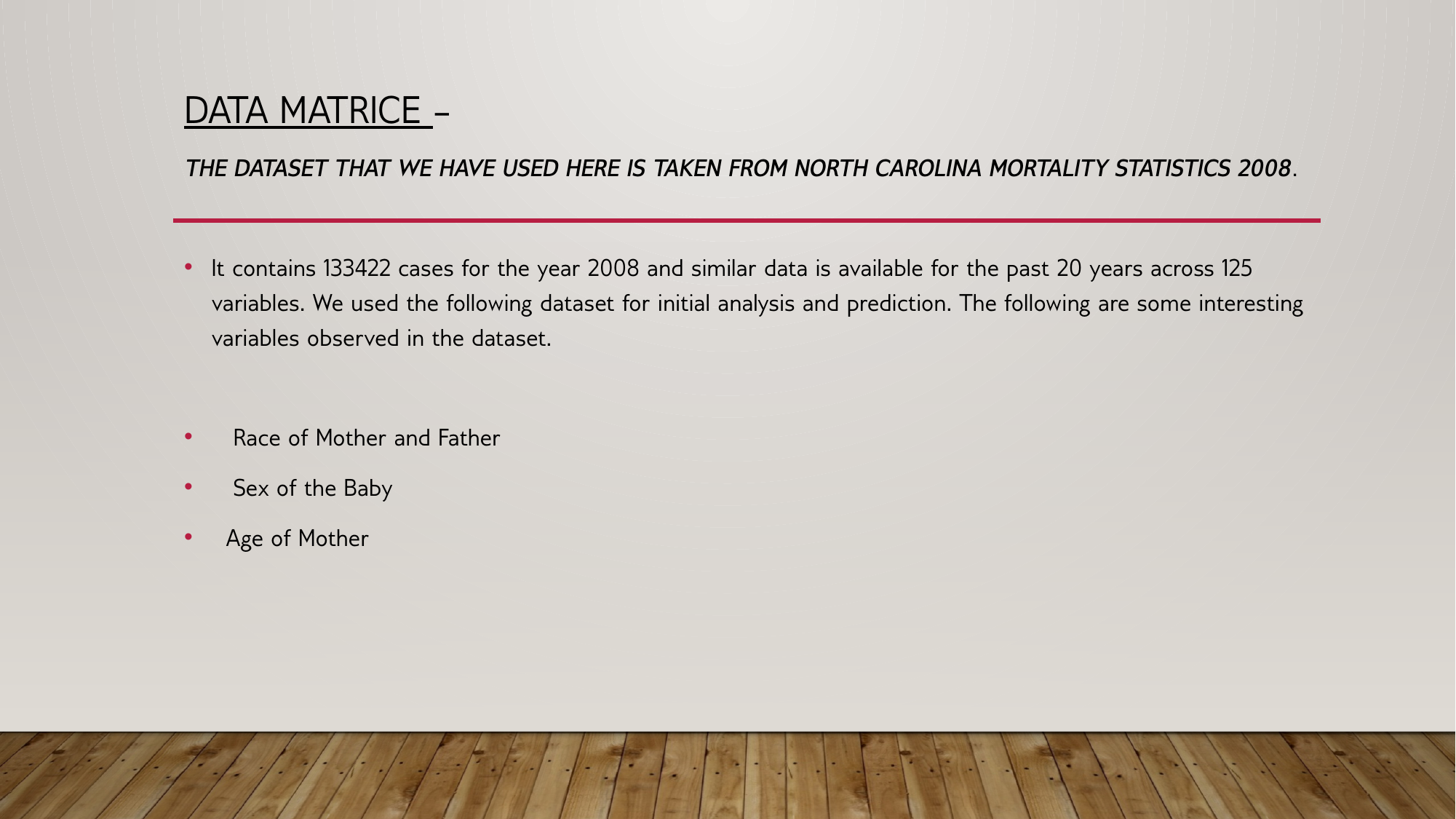

# DATA MATRICE – The dataset that we have used here is taken from north Carolina mortality statiSTIcs 2008.
It contains 133422 cases for the year 2008 and similar data is available for the past 20 years across 125 variables. We used the following dataset for initial analysis and prediction. The following are some interesting variables observed in the dataset.

   Race of Mother and Father
   Sex of the Baby
  Age of Mother